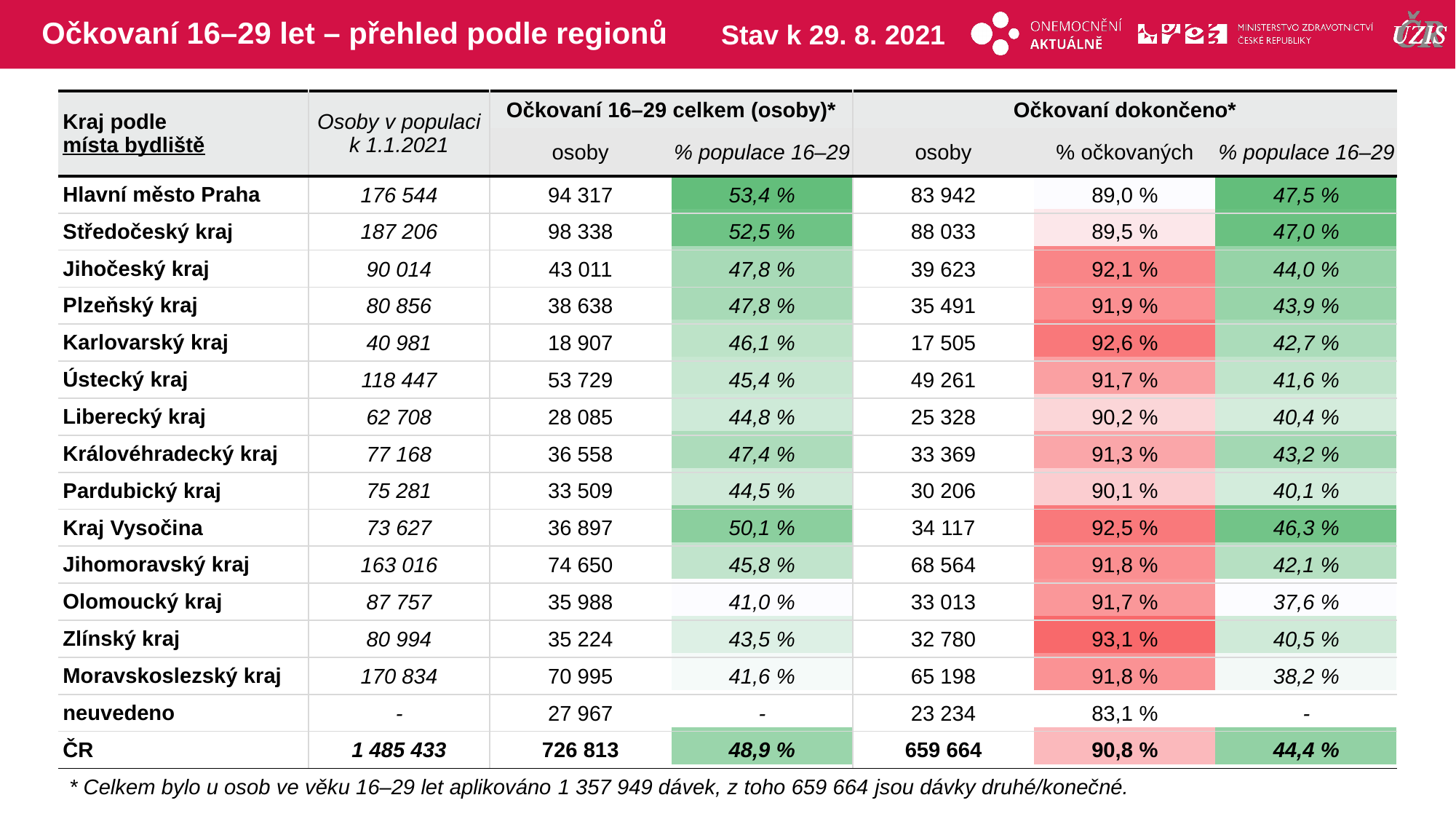

# Očkovaní 16–29 let – přehled podle regionů
Stav k 29. 8. 2021
| Kraj podle místa bydliště | Osoby v populaci k 1.1.2021 | Očkovaní 16–29 celkem (osoby)\* |  | Očkovaní dokončeno\* |  |  |
| --- | --- | --- | --- | --- | --- | --- |
|  |  | osoby | % populace 16–29 | osoby | % očkovaných | % populace 16–29 |
| Hlavní město Praha | 176 544 | 94 317 | 53,4 % | 83 942 | 89,0 % | 47,5 % |
| Středočeský kraj | 187 206 | 98 338 | 52,5 % | 88 033 | 89,5 % | 47,0 % |
| Jihočeský kraj | 90 014 | 43 011 | 47,8 % | 39 623 | 92,1 % | 44,0 % |
| Plzeňský kraj | 80 856 | 38 638 | 47,8 % | 35 491 | 91,9 % | 43,9 % |
| Karlovarský kraj | 40 981 | 18 907 | 46,1 % | 17 505 | 92,6 % | 42,7 % |
| Ústecký kraj | 118 447 | 53 729 | 45,4 % | 49 261 | 91,7 % | 41,6 % |
| Liberecký kraj | 62 708 | 28 085 | 44,8 % | 25 328 | 90,2 % | 40,4 % |
| Královéhradecký kraj | 77 168 | 36 558 | 47,4 % | 33 369 | 91,3 % | 43,2 % |
| Pardubický kraj | 75 281 | 33 509 | 44,5 % | 30 206 | 90,1 % | 40,1 % |
| Kraj Vysočina | 73 627 | 36 897 | 50,1 % | 34 117 | 92,5 % | 46,3 % |
| Jihomoravský kraj | 163 016 | 74 650 | 45,8 % | 68 564 | 91,8 % | 42,1 % |
| Olomoucký kraj | 87 757 | 35 988 | 41,0 % | 33 013 | 91,7 % | 37,6 % |
| Zlínský kraj | 80 994 | 35 224 | 43,5 % | 32 780 | 93,1 % | 40,5 % |
| Moravskoslezský kraj | 170 834 | 70 995 | 41,6 % | 65 198 | 91,8 % | 38,2 % |
| neuvedeno | - | 27 967 | - | 23 234 | 83,1 % | - |
| ČR | 1 485 433 | 726 813 | 48,9 % | 659 664 | 90,8 % | 44,4 % |
|  |  |  |  |  |  |
| --- | --- | --- | --- | --- | --- |
|  |  |  |  |  |  |
|  |  |  |  |  |  |
|  |  |  |  |  |  |
|  |  |  |  |  |  |
|  |  |  |  |  |  |
|  |  |  |  |  |  |
|  |  |  |  |  |  |
|  |  |  |  |  |  |
|  |  |  |  |  |  |
|  |  |  |  |  |  |
|  |  |  |  |  |  |
|  |  |  |  |  |  |
|  |  |  |  |  |  |
|  |  |  |  |  |  |
|  |  |  |  |  |  |
* Celkem bylo u osob ve věku 16–29 let aplikováno 1 357 949 dávek, z toho 659 664 jsou dávky druhé/konečné.